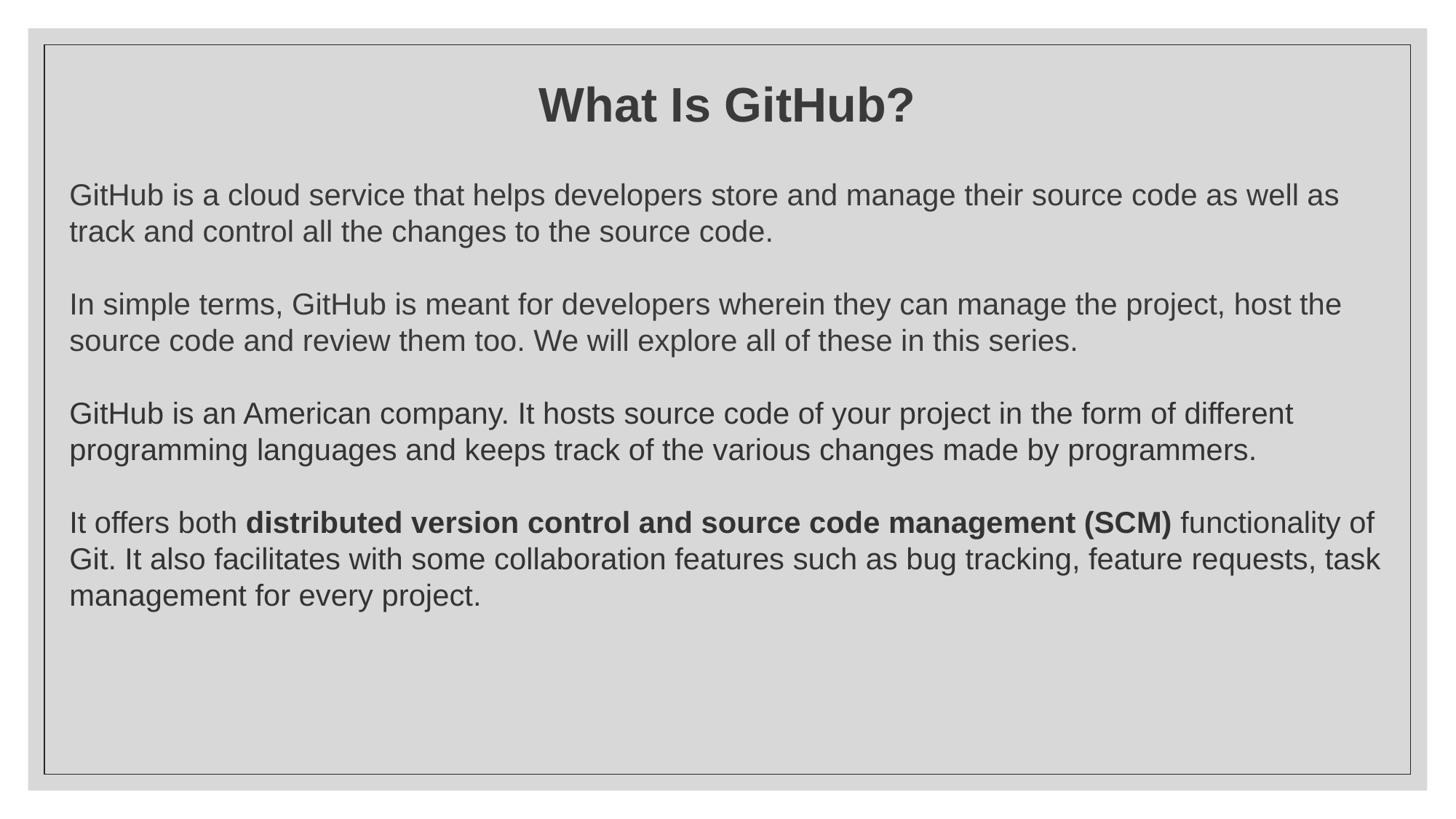

What Is GitHub?

GitHub is a cloud service that helps developers store and manage their source code as well as track and control all the changes to the source code.

In simple terms, GitHub is meant for developers wherein they can manage the project, host the source code and review them too. We will explore all of these in this series.

GitHub is an American company. It hosts source code of your project in the form of different programming languages and keeps track of the various changes made by programmers.

It offers both distributed version control and source code management (SCM) functionality of Git. It also facilitates with some collaboration features such as bug tracking, feature requests, task management for every project.